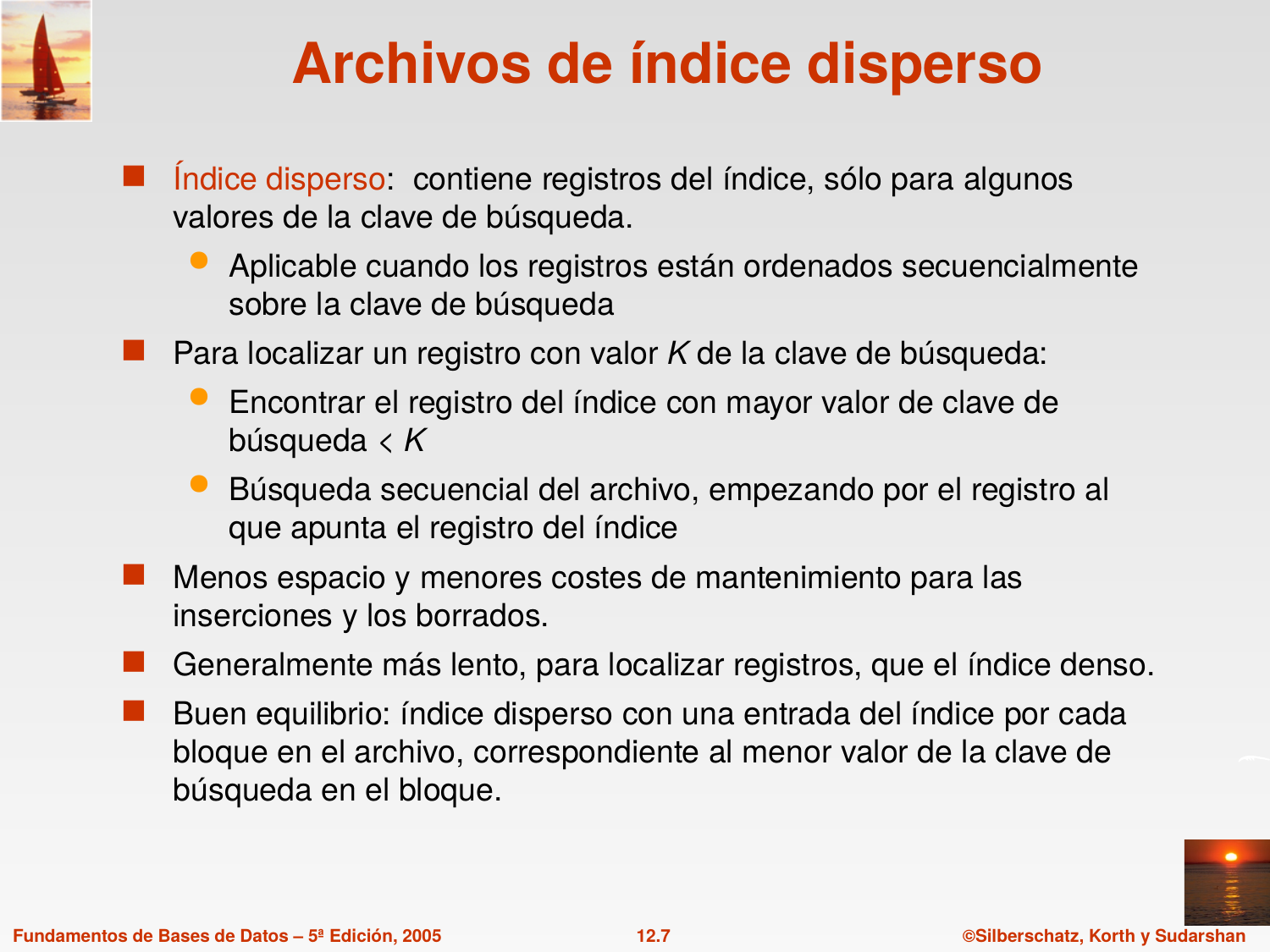

# Archivos de índice disperso
Índice disperso:  contiene registros del índice, sólo para algunos valores de la clave de búsqueda.
Aplicable cuando los registros están ordenados secuencialmente sobre la clave de búsqueda
Para localizar un registro con valor K de la clave de búsqueda:
Encontrar el registro del índice con mayor valor de clave de búsqueda < K
Búsqueda secuencial del archivo, empezando por el registro al que apunta el registro del índice
Menos espacio y menores costes de mantenimiento para las inserciones y los borrados.
Generalmente más lento, para localizar registros, que el índice denso.
Buen equilibrio: índice disperso con una entrada del índice por cada bloque en el archivo, correspondiente al menor valor de la clave de búsqueda en el bloque.